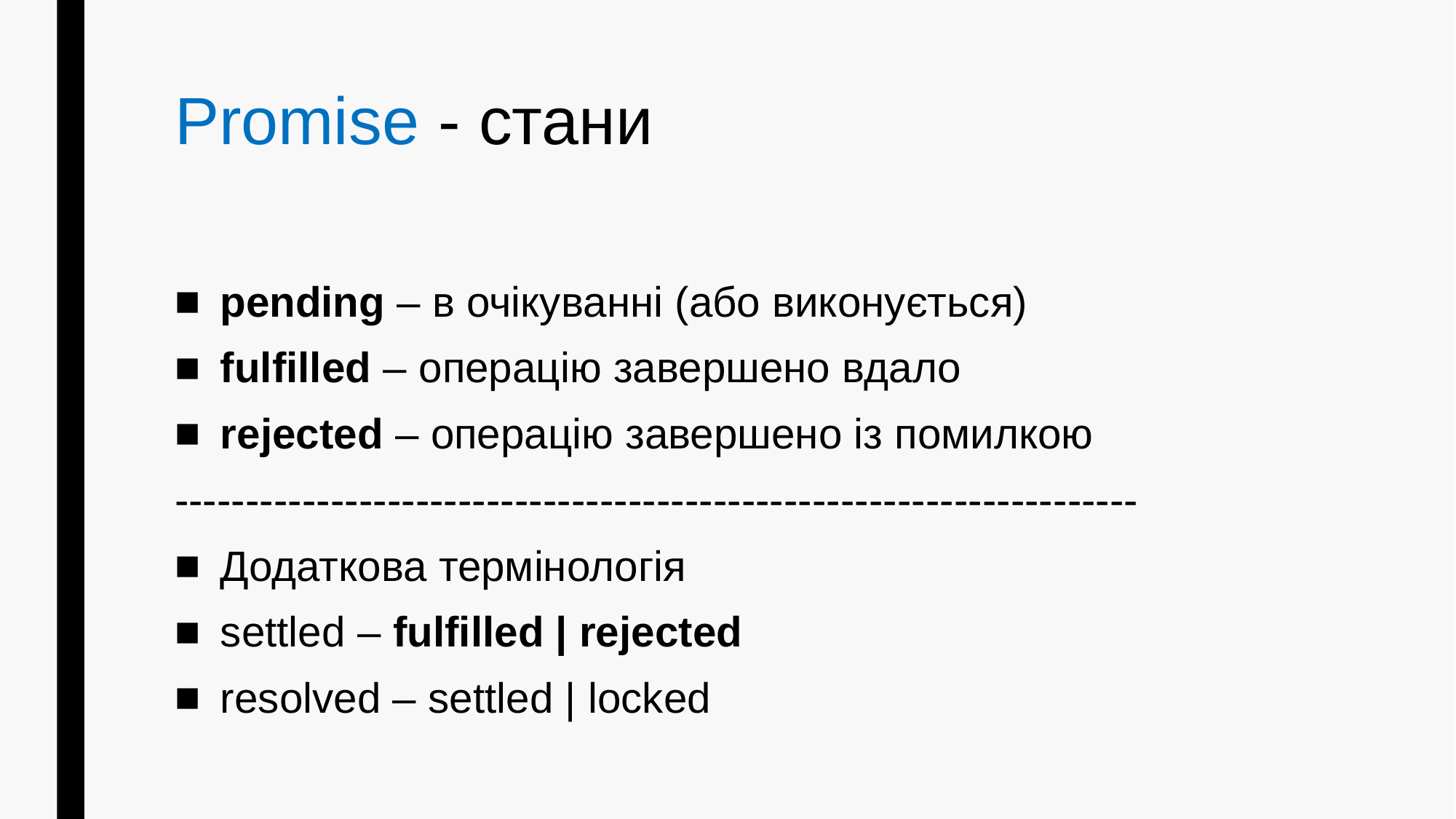

# Promise - стани
pending – в очікуванні (або виконується)
fulfilled – операцію завершено вдало
rejected – операцію завершено із помилкою
--------------------------------------------------------------------
Додаткова термінологія
settled – fulfilled | rejected
resolved – settled | locked